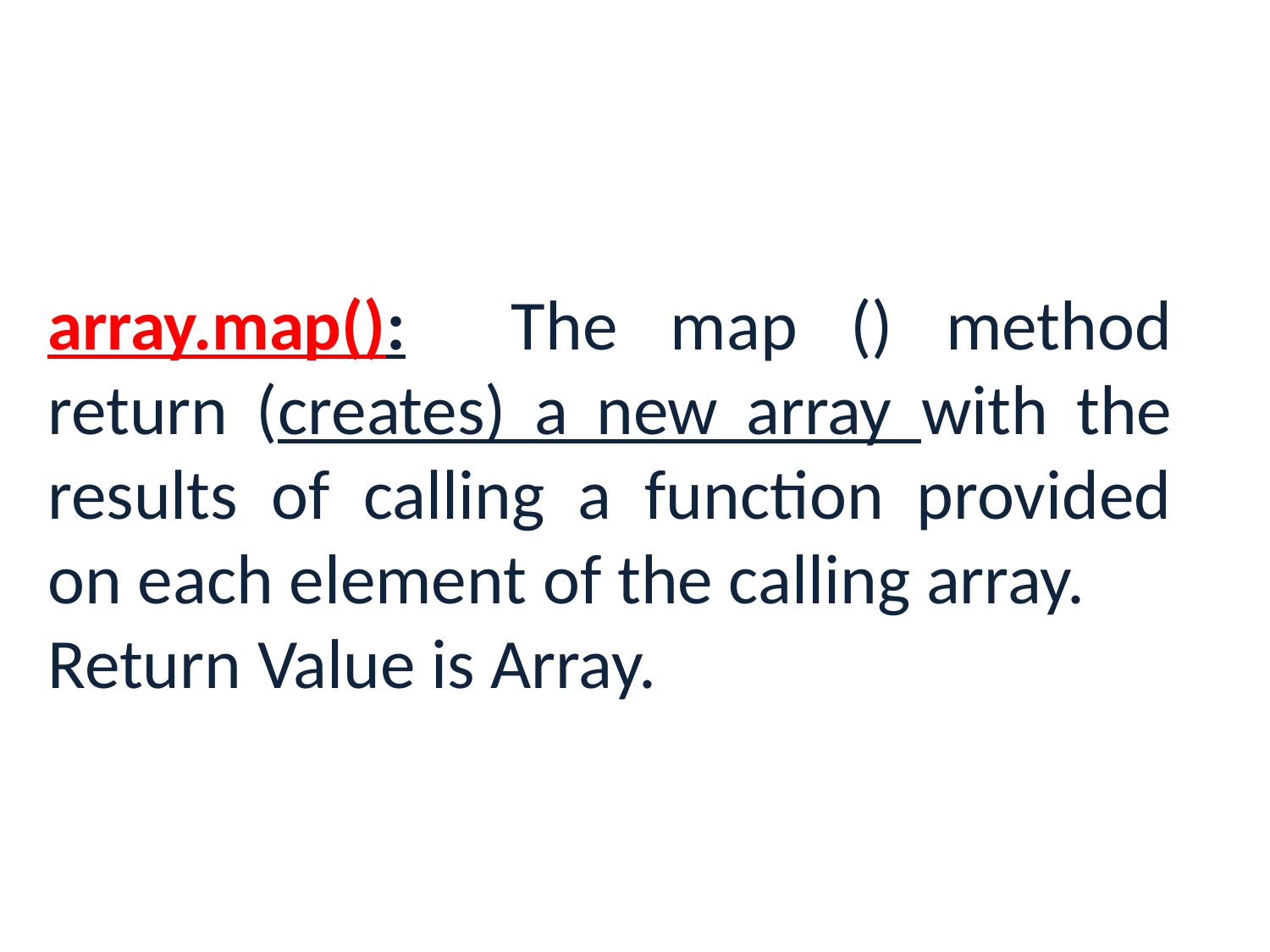

array.map():  The map () method return (creates) a new array with the results of calling a function provided on each element of the calling array.
Return Value is Array.